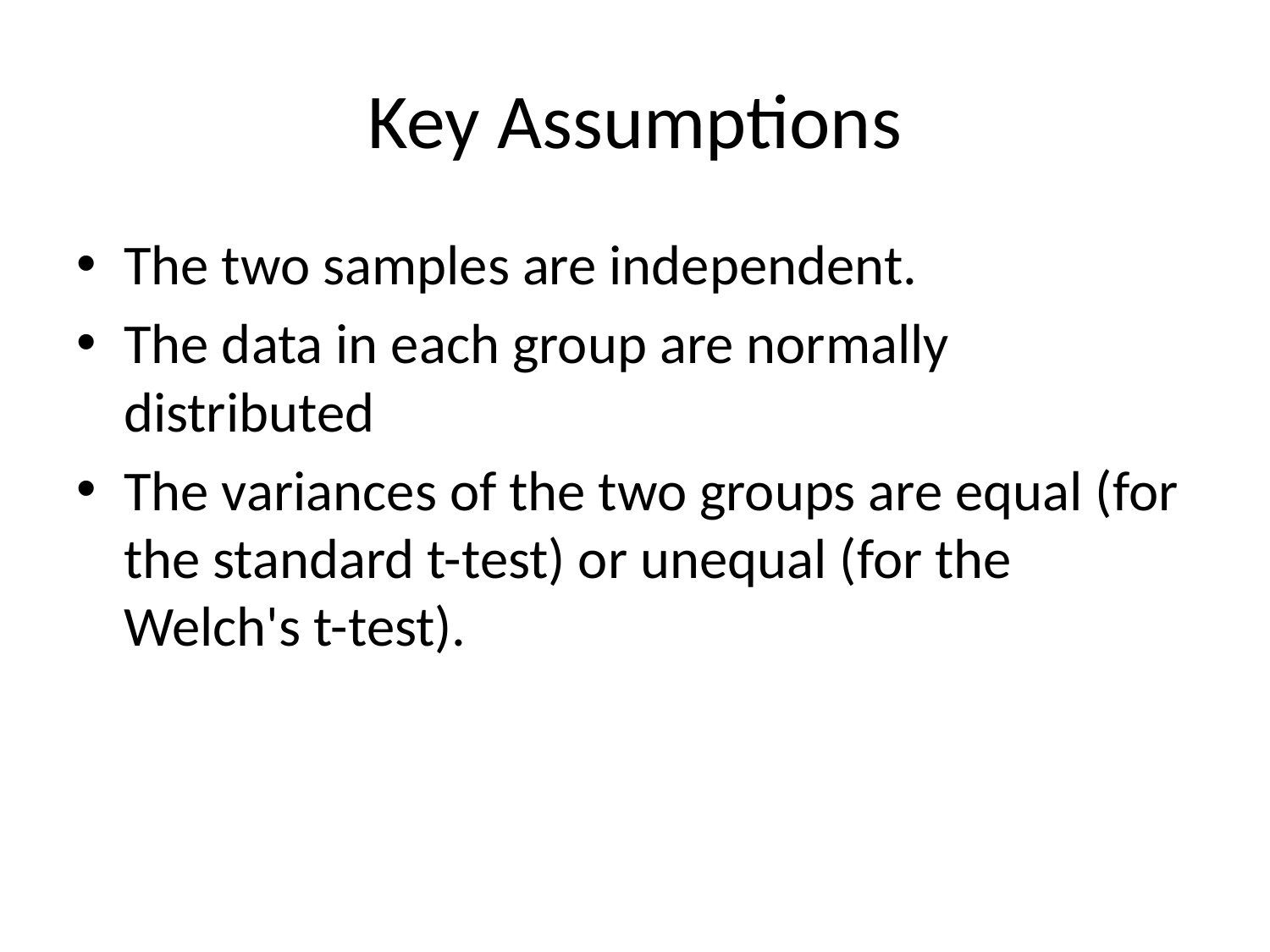

# Key Assumptions
The two samples are independent.
The data in each group are normally distributed
The variances of the two groups are equal (for the standard t-test) or unequal (for the Welch's t-test).